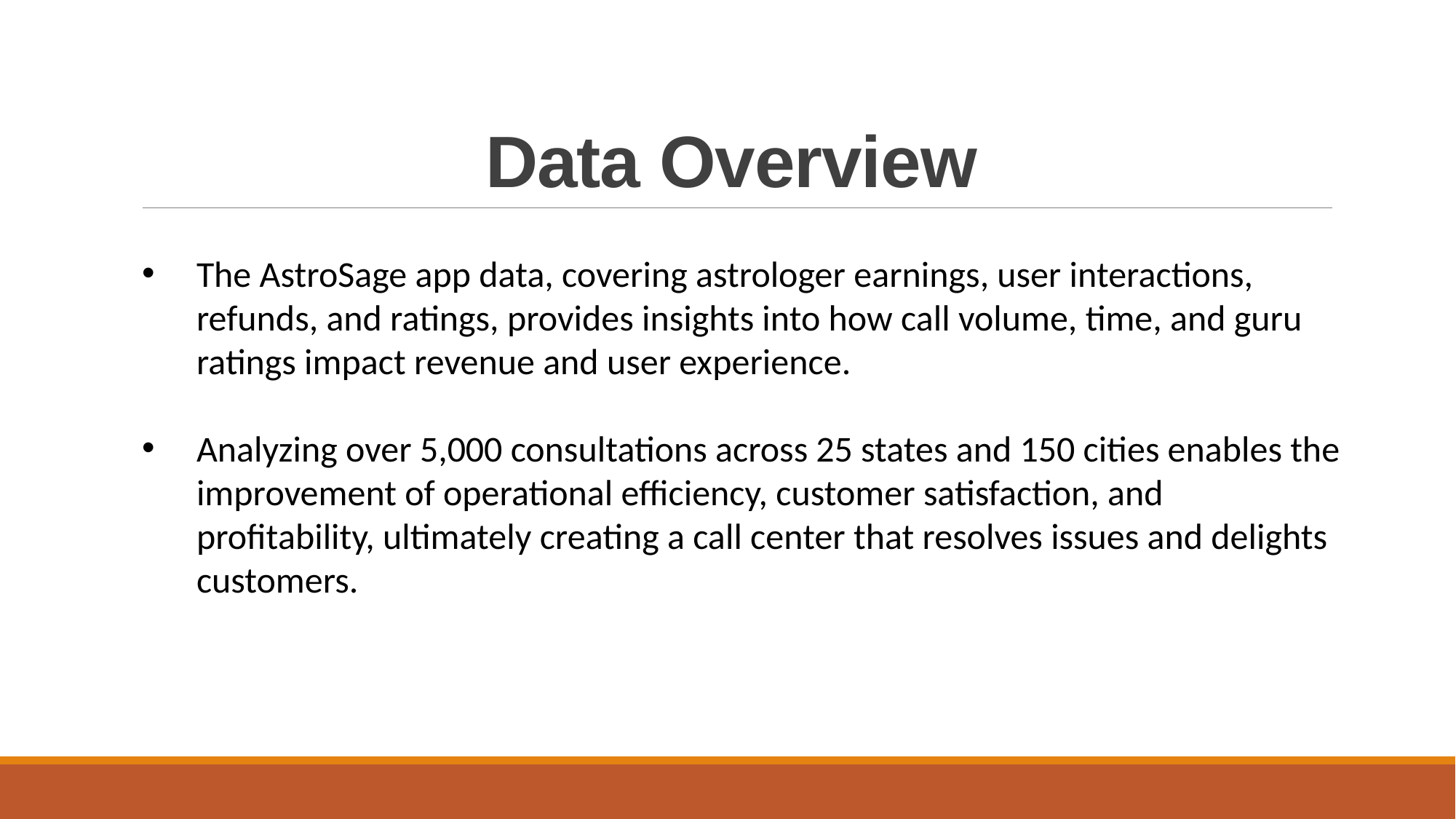

# Data Overview
The AstroSage app data, covering astrologer earnings, user interactions, refunds, and ratings, provides insights into how call volume, time, and guru ratings impact revenue and user experience.

Analyzing over 5,000 consultations across 25 states and 150 cities enables the improvement of operational efficiency, customer satisfaction, and profitability, ultimately creating a call center that resolves issues and delights customers.